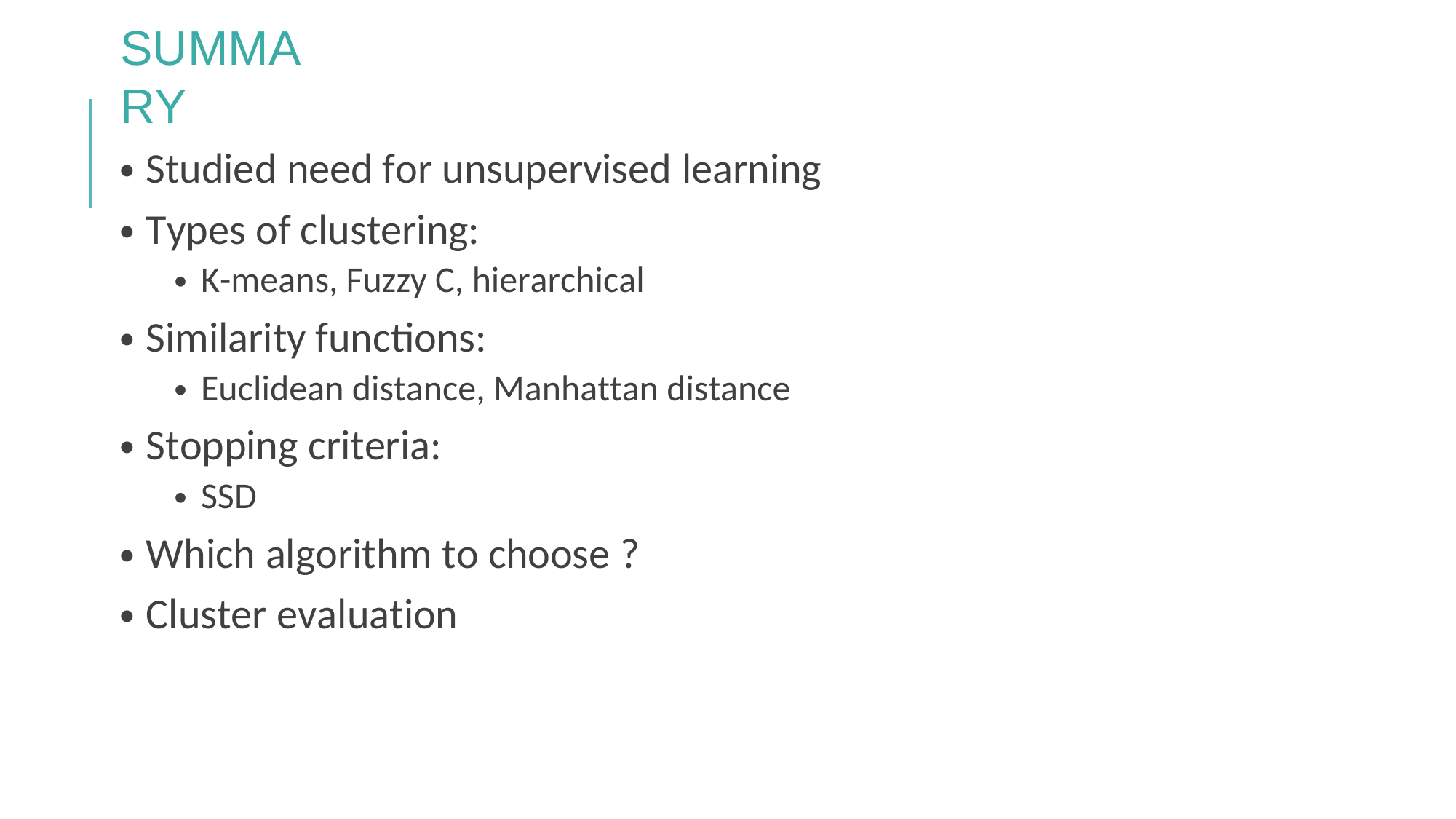

# Summary
🞄 Studied need for unsupervised learning
🞄 Types of clustering:
🞄 K-means, Fuzzy C, hierarchical
🞄 Similarity functions:
🞄 Euclidean distance, Manhattan distance
🞄 Stopping criteria:
🞄 SSD
🞄 Which algorithm to choose ?
🞄 Cluster evaluation